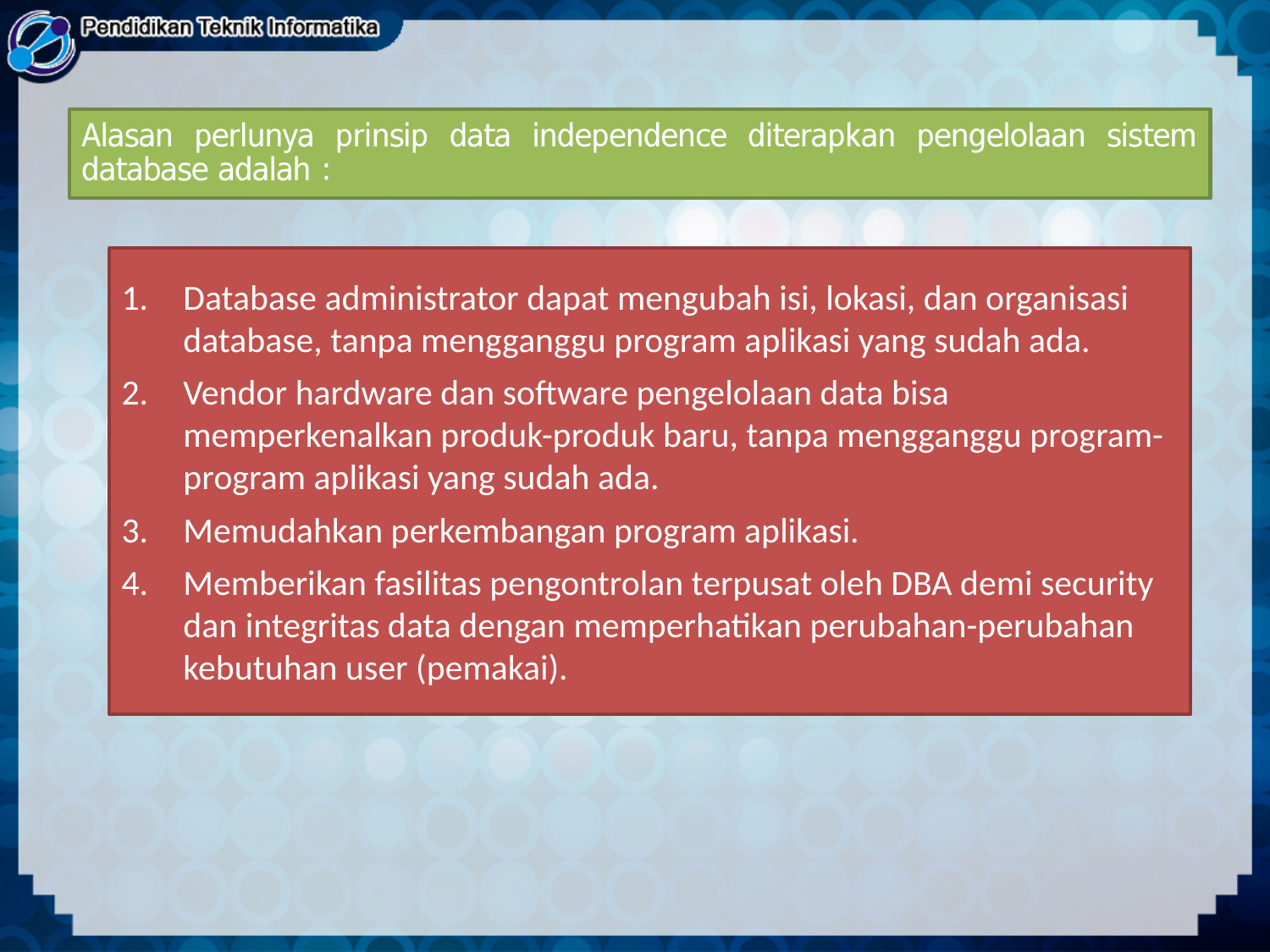

Alasan perlunya prinsip data independence diterapkan pengelolaan sistem database adalah :
Database administrator dapat mengubah isi, lokasi, dan organisasi database, tanpa mengganggu program aplikasi yang sudah ada.
Vendor hardware dan software pengelolaan data bisa memperkenalkan produk-produk baru, tanpa mengganggu program-program aplikasi yang sudah ada.
Memudahkan perkembangan program aplikasi.
Memberikan fasilitas pengontrolan terpusat oleh DBA demi security dan integritas data dengan memperhatikan perubahan-perubahan kebutuhan user (pemakai).